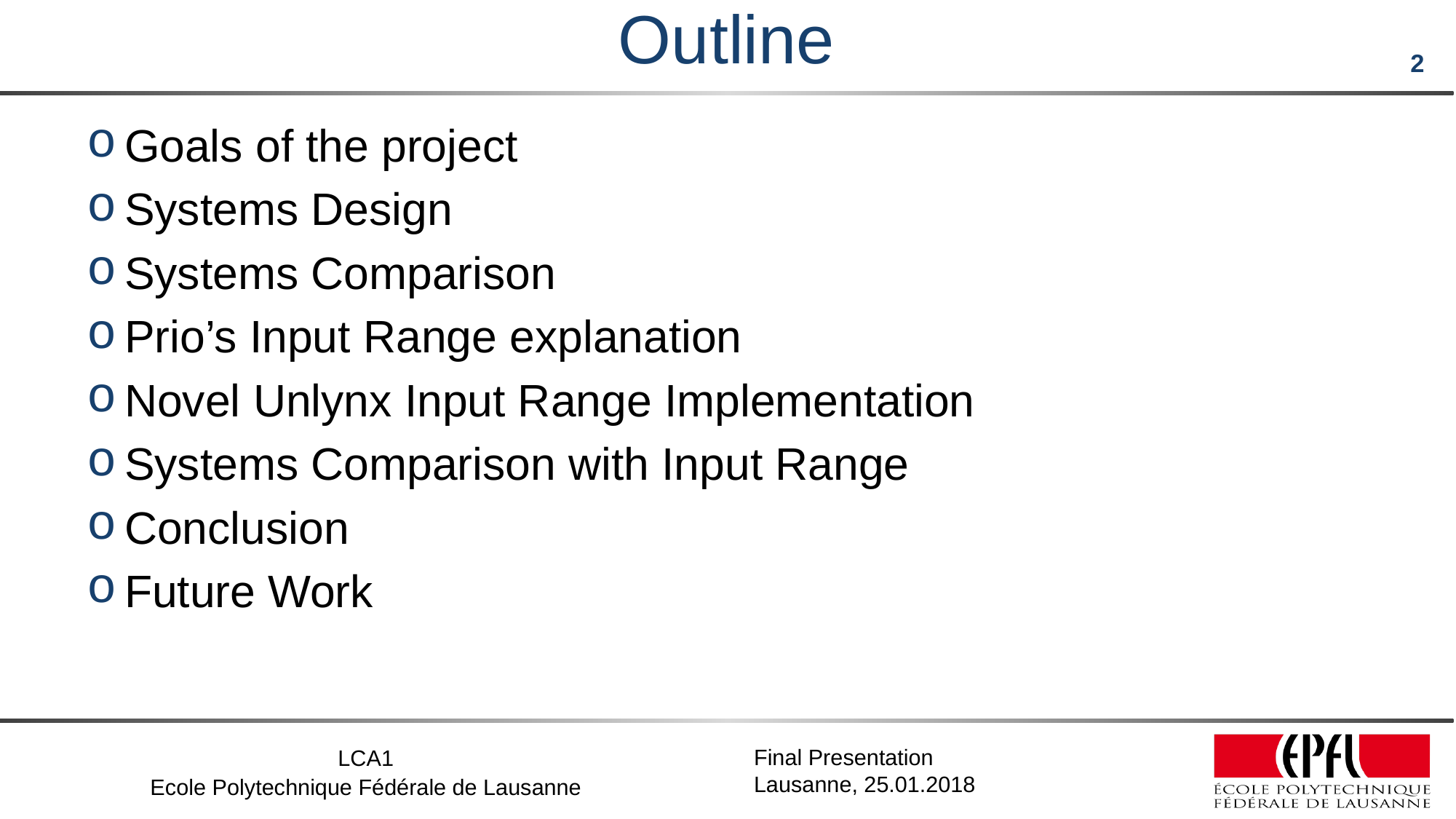

# Outline
Goals of the project
Systems Design
Systems Comparison
Prio’s Input Range explanation
Novel Unlynx Input Range Implementation
Systems Comparison with Input Range
Conclusion
Future Work